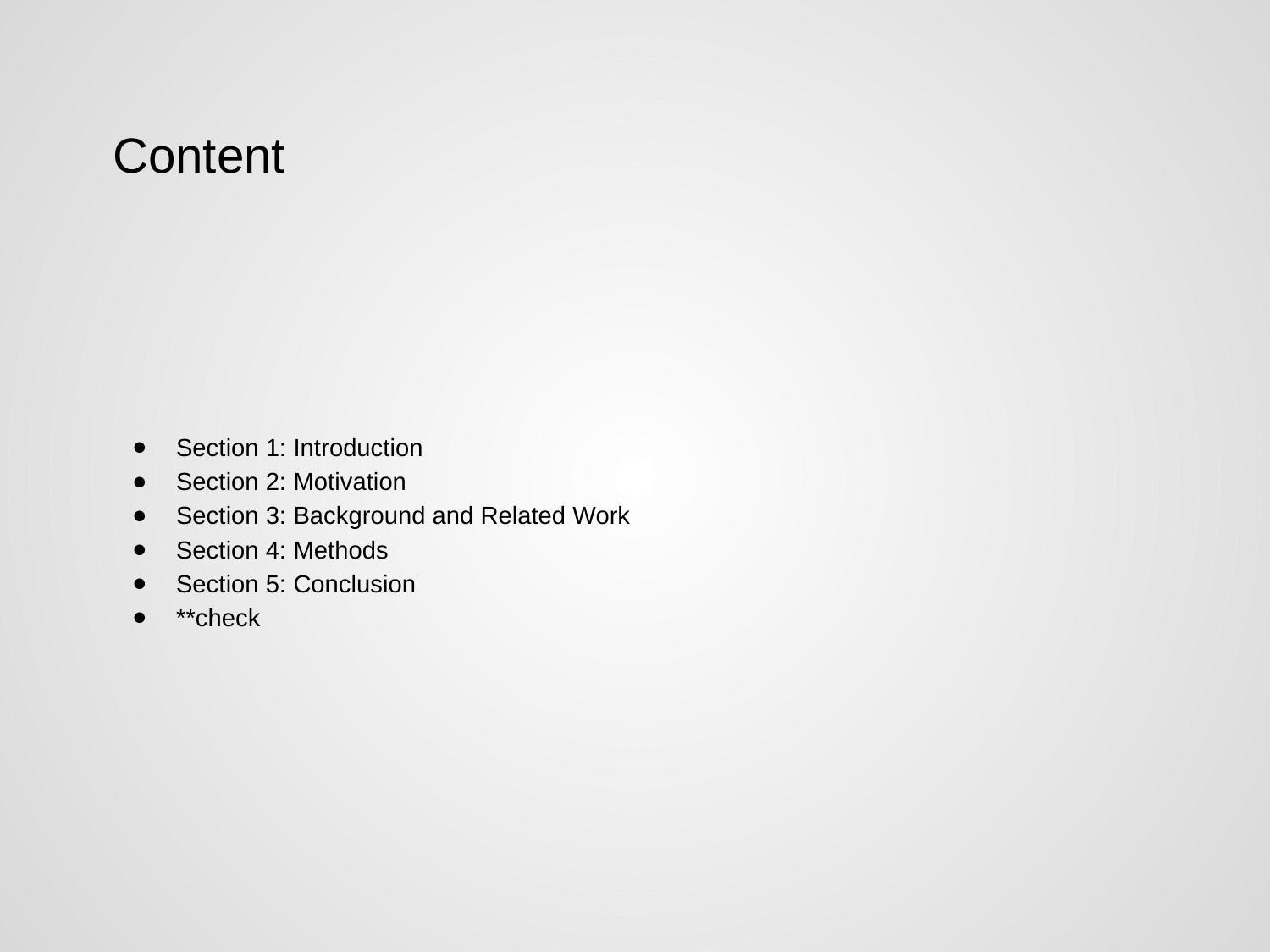

# Content
Section 1: Introduction
Section 2: Motivation
Section 3: Background and Related Work
Section 4: Methods
Section 5: Conclusion
**check